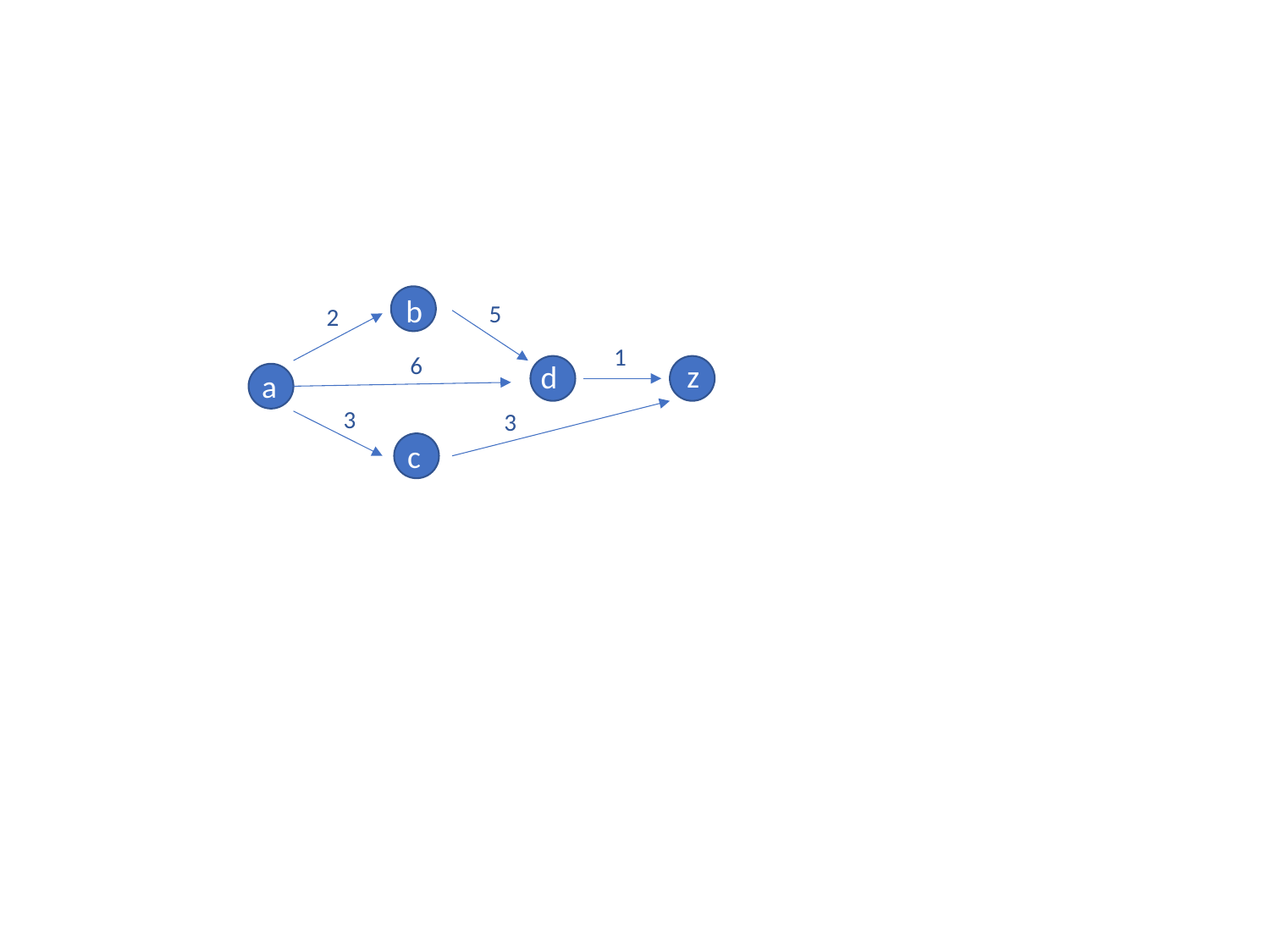

b

5
2
1
6
z
d

a

3
3
c